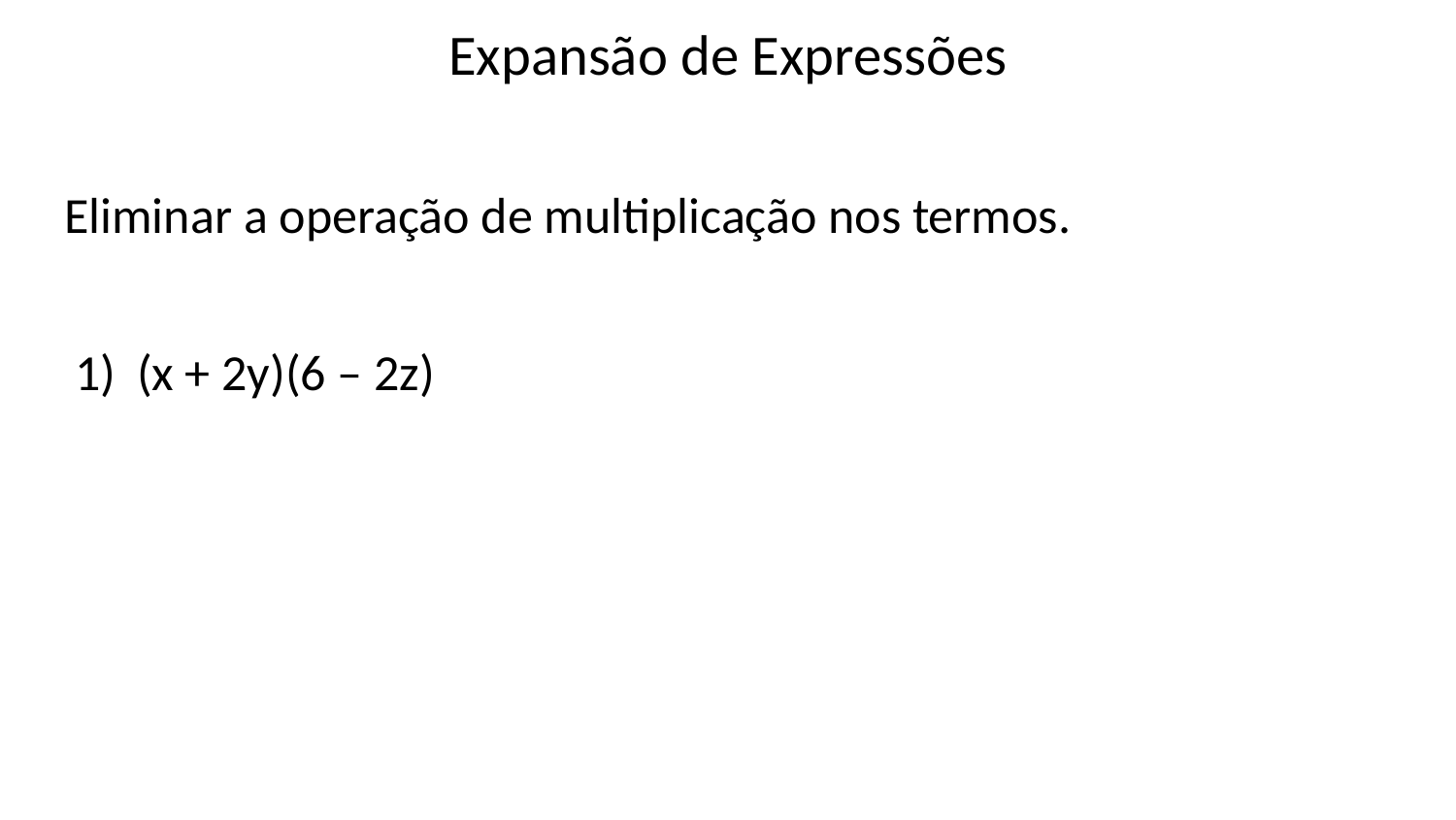

# Expansão de Expressões
Eliminar a operação de multiplicação nos termos.

(x + 2y)(6 – 2z)